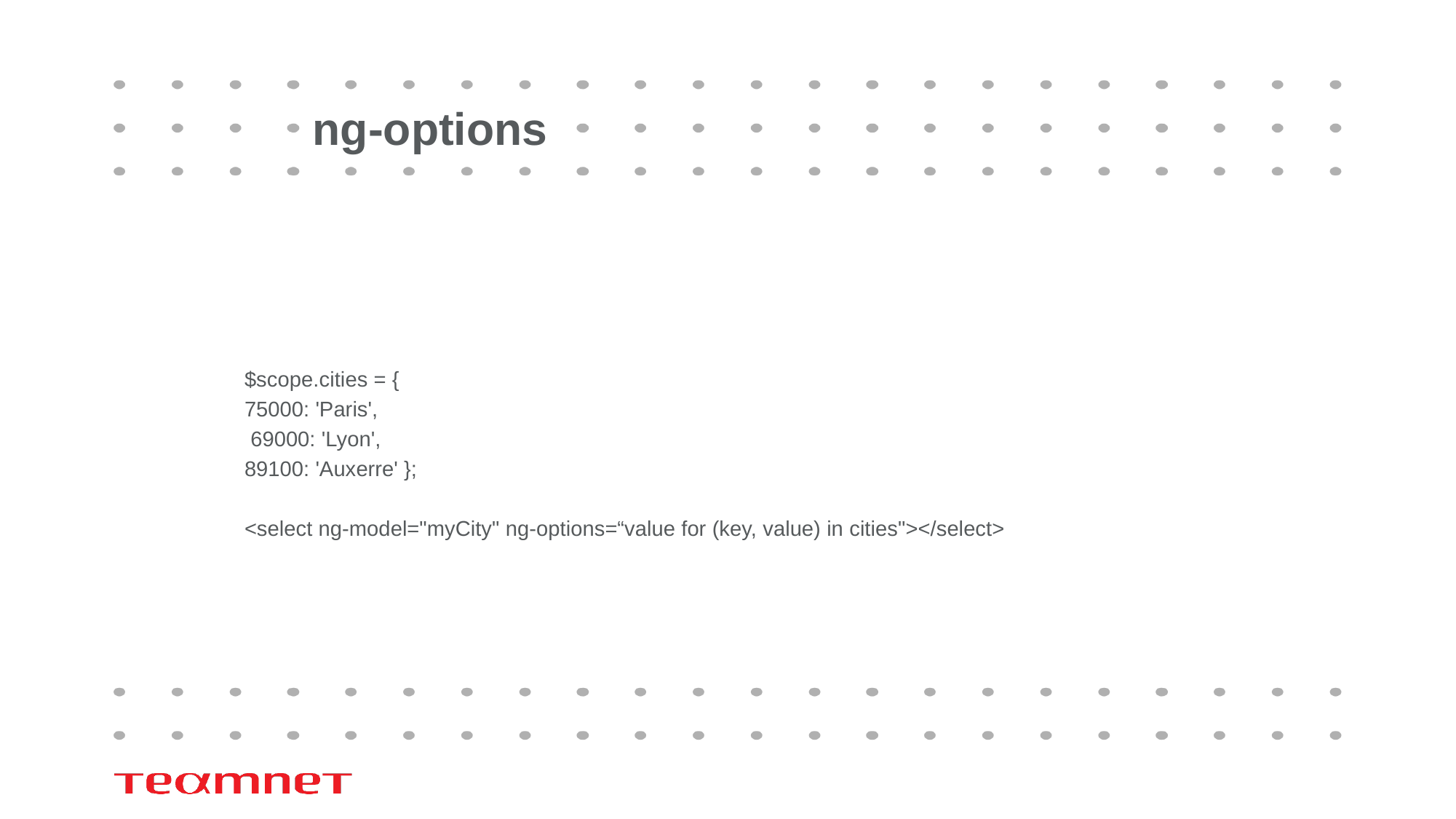

# ng-options

$scope.cities = {
75000: 'Paris',
 69000: 'Lyon',
89100: 'Auxerre' };

<select ng-model="myCity" ng-options=“value for (key, value) in cities"></select>